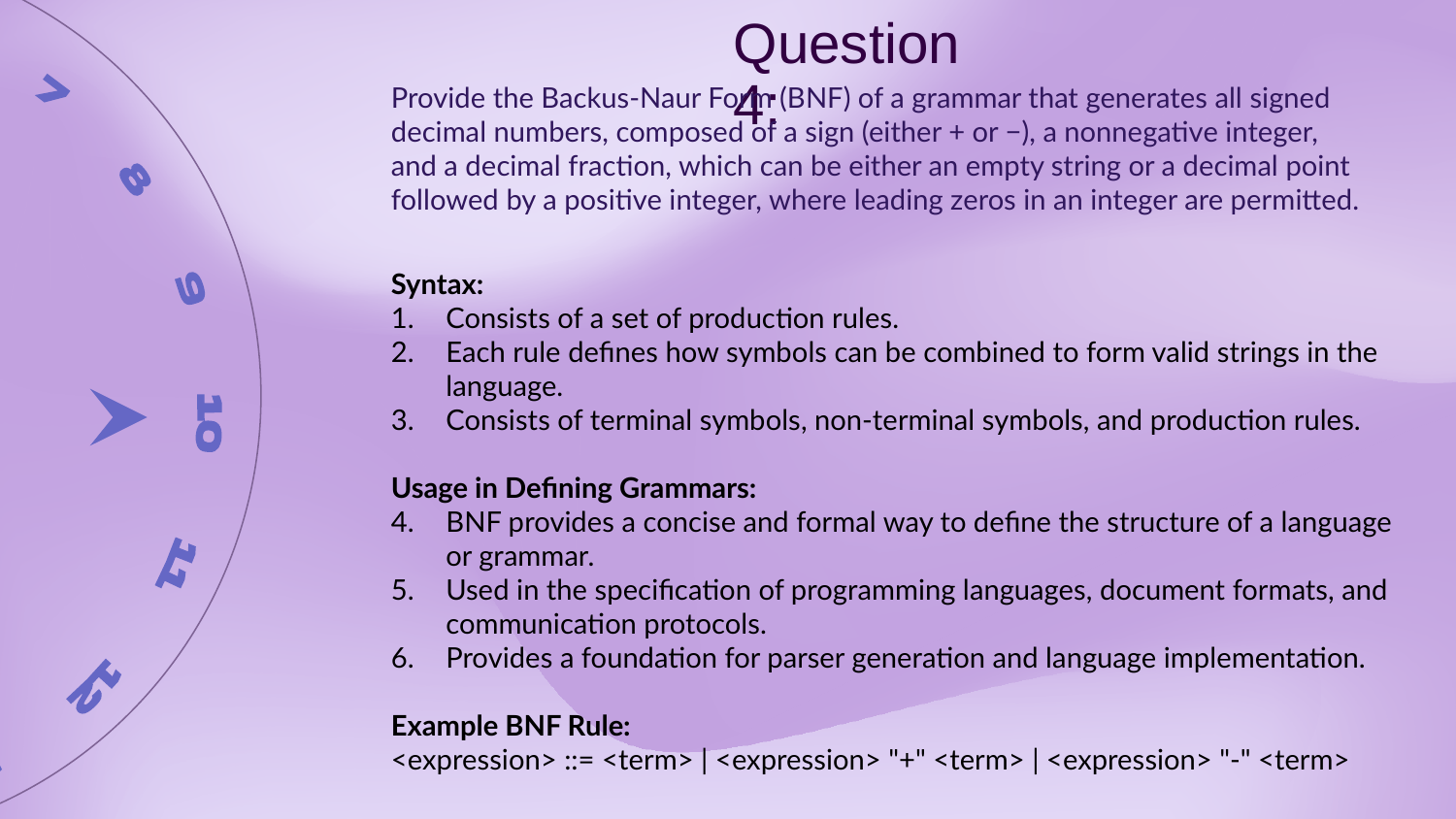

Question 4:

Provide the Backus-Naur Form (BNF) of a grammar that generates all signed decimal numbers, composed of a sign (either + or −), a nonnegative integer, and a decimal fraction, which can be either an empty string or a decimal point followed by a positive integer, where leading zeros in an integer are permitted.
Syntax:
Consists of a set of production rules.
Each rule defines how symbols can be combined to form valid strings in the language.
Consists of terminal symbols, non-terminal symbols, and production rules.

Usage in Defining Grammars:
BNF provides a concise and formal way to define the structure of a language or grammar.
Used in the specification of programming languages, document formats, and communication protocols.
Provides a foundation for parser generation and language implementation.

Example BNF Rule:
<expression> ::= <term> | <expression> "+" <term> | <expression> "-" <term>